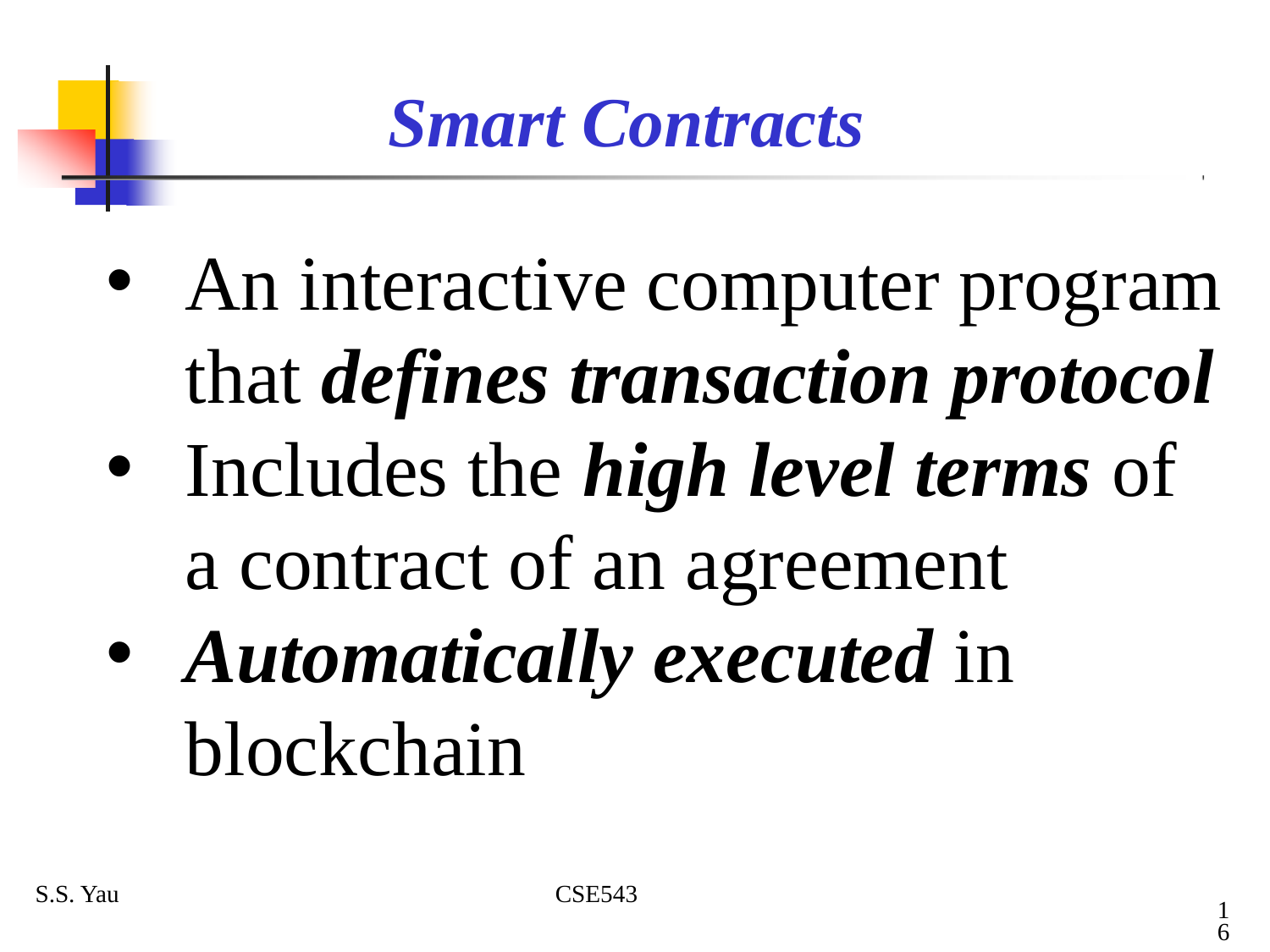

# Smart Contracts
An interactive computer program that defines transaction protocol
Includes the high level terms of a contract of an agreement
Automatically executed in blockchain
S.S. Yau                                                                       CSE543
16